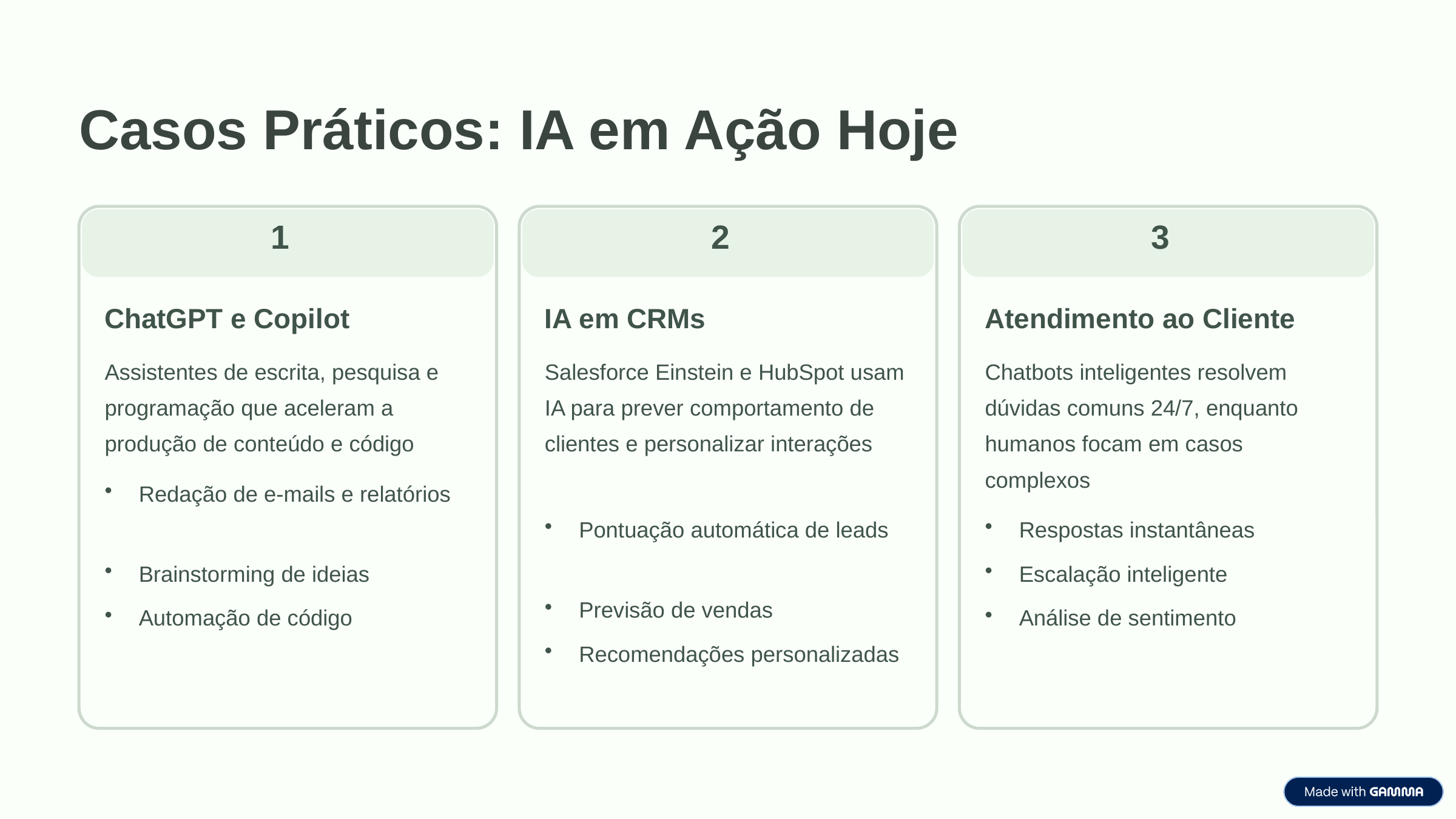

Casos Práticos: IA em Ação Hoje

1
2
3
ChatGPT e Copilot
IA em CRMs
Atendimento ao Cliente
Assistentes de escrita, pesquisa e programação que aceleram a produção de conteúdo e código
Salesforce Einstein e HubSpot usam IA para prever comportamento de clientes e personalizar interações
Chatbots inteligentes resolvem dúvidas comuns 24/7, enquanto humanos focam em casos complexos
Redação de e-mails e relatórios
Pontuação automática de leads
Respostas instantâneas
Brainstorming de ideias
Escalação inteligente
Previsão de vendas
Automação de código
Análise de sentimento
Recomendações personalizadas